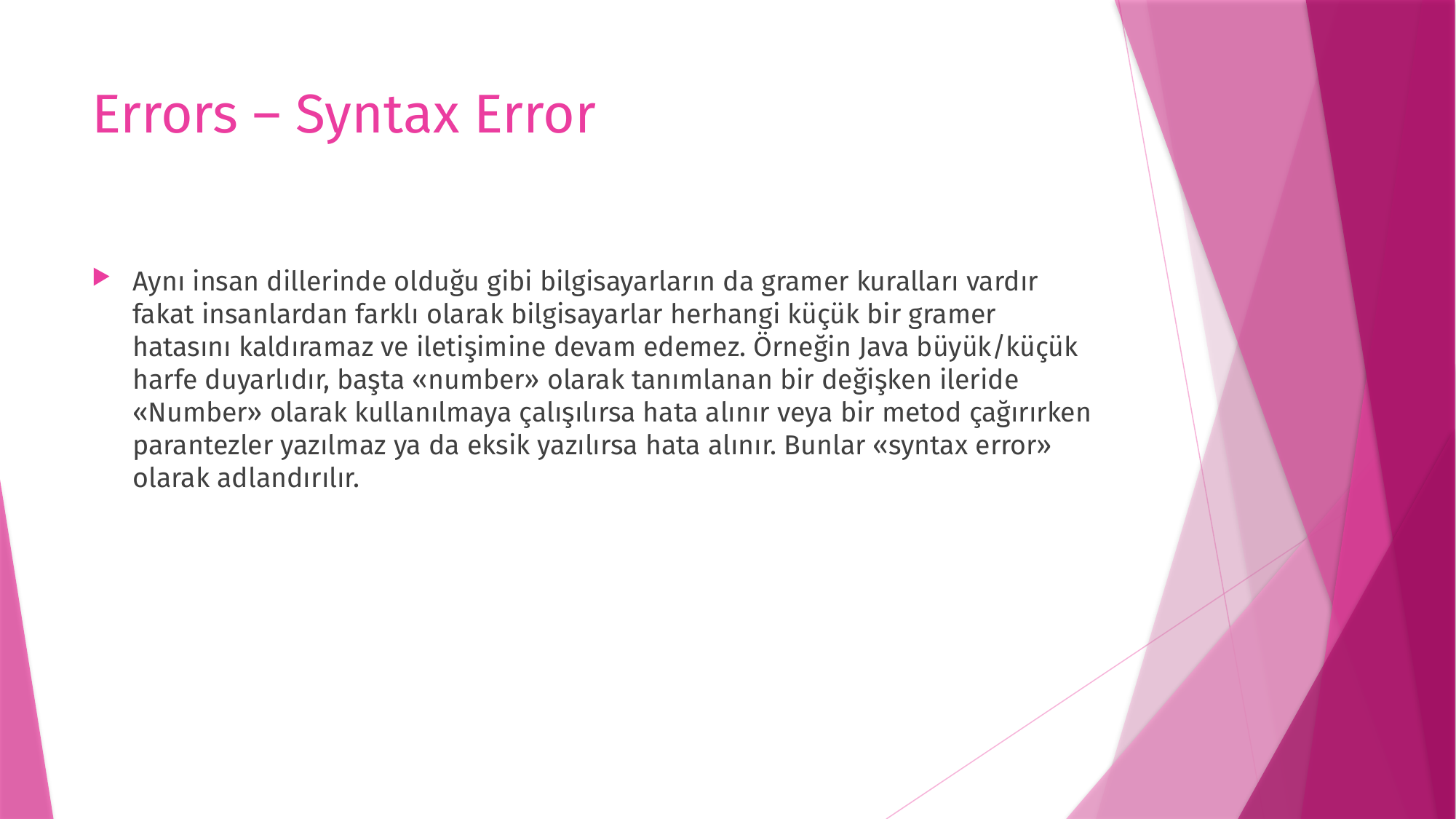

# Errors – Syntax Error
Aynı insan dillerinde olduğu gibi bilgisayarların da gramer kuralları vardır fakat insanlardan farklı olarak bilgisayarlar herhangi küçük bir gramer hatasını kaldıramaz ve iletişimine devam edemez. Örneğin Java büyük/küçük harfe duyarlıdır, başta «number» olarak tanımlanan bir değişken ileride «Number» olarak kullanılmaya çalışılırsa hata alınır veya bir metod çağırırken parantezler yazılmaz ya da eksik yazılırsa hata alınır. Bunlar «syntax error» olarak adlandırılır.